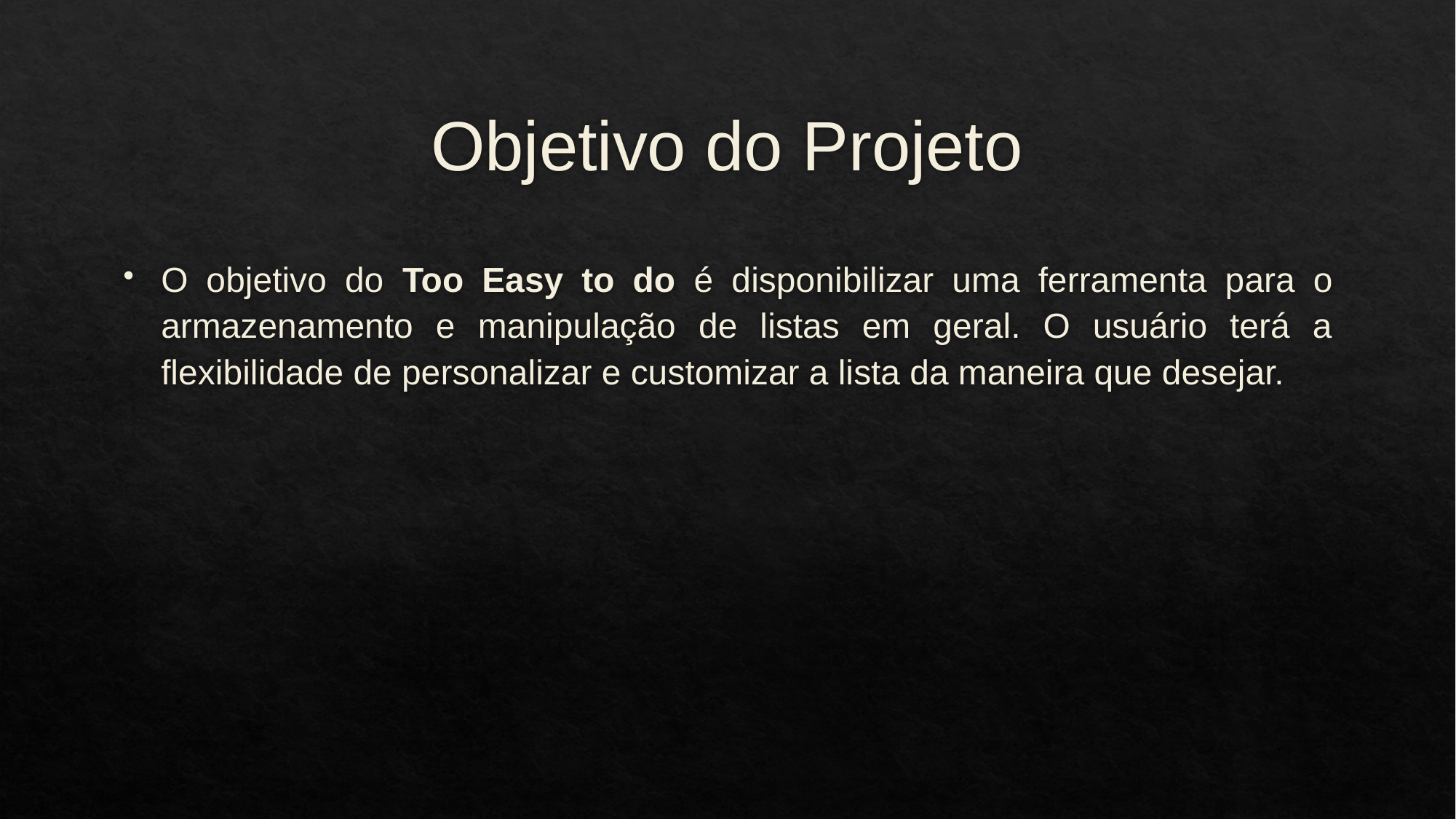

# Objetivo do Projeto
O objetivo do Too Easy to do é disponibilizar uma ferramenta para o armazenamento e manipulação de listas em geral. O usuário terá a flexibilidade de personalizar e customizar a lista da maneira que desejar.